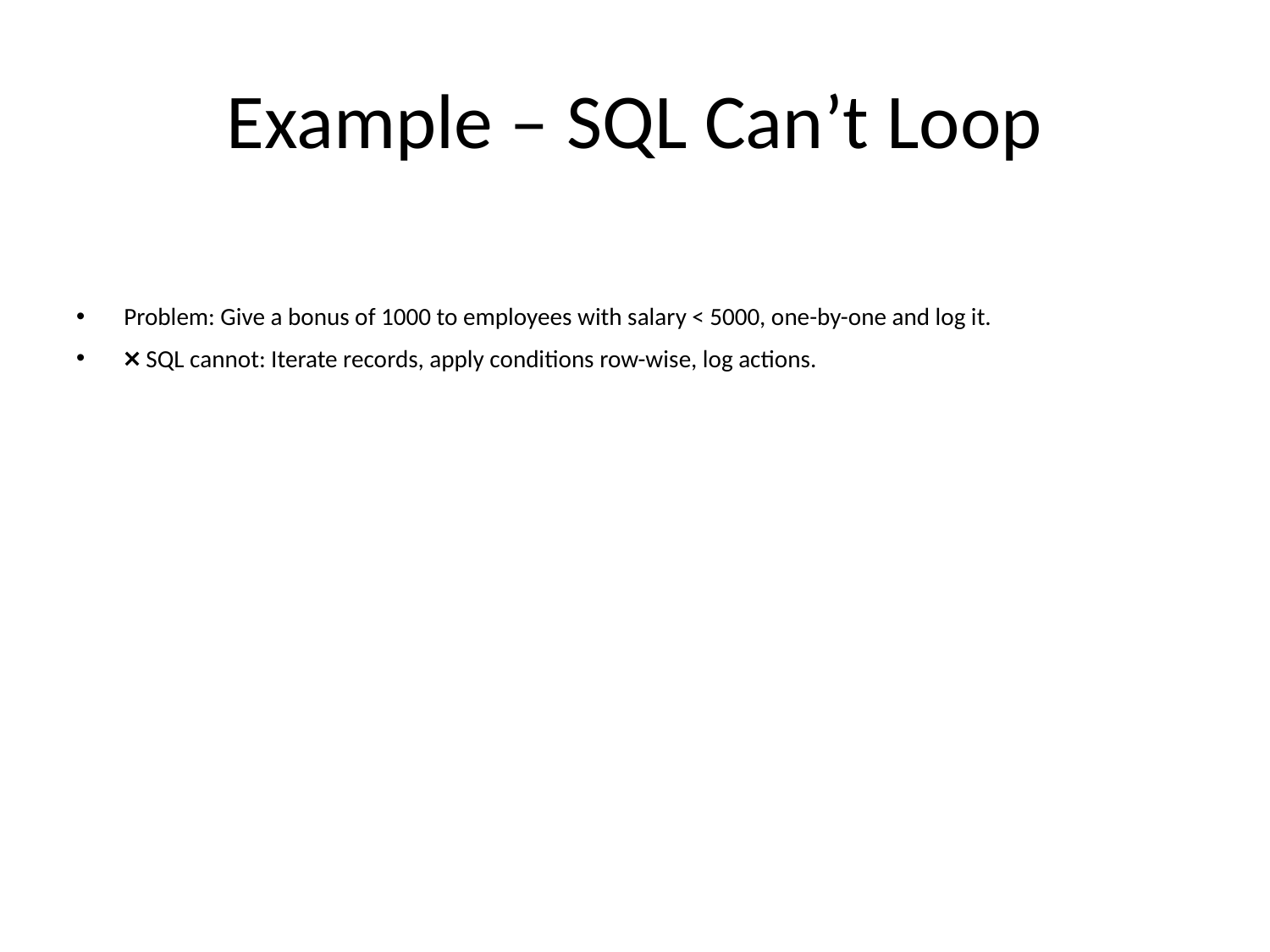

# Example – SQL Can’t Loop

Problem: Give a bonus of 1000 to employees with salary < 5000, one-by-one and log it.
❌ SQL cannot: Iterate records, apply conditions row-wise, log actions.